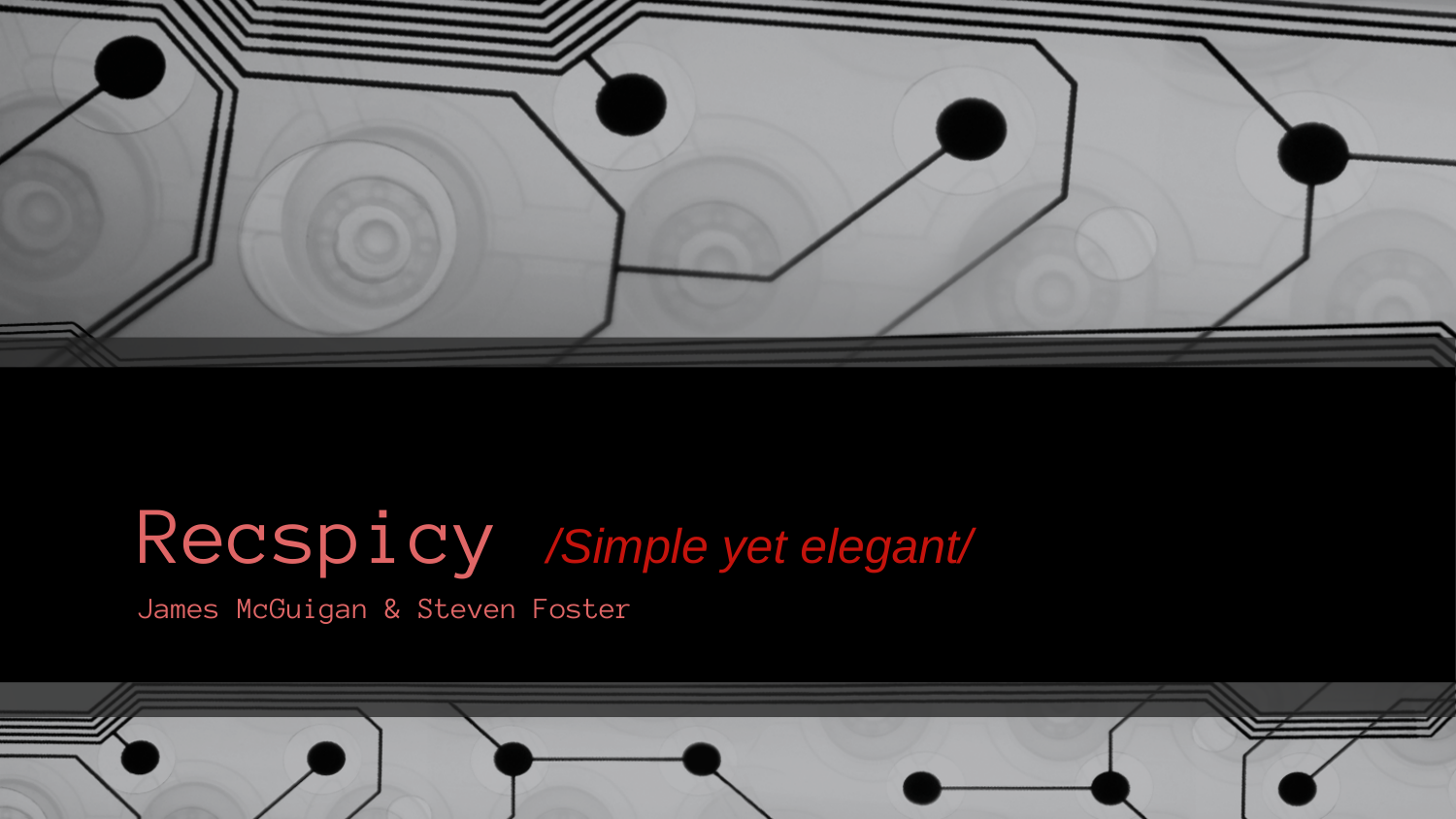

# Recspicy /Simple yet elegant/
James McGuigan & Steven Foster